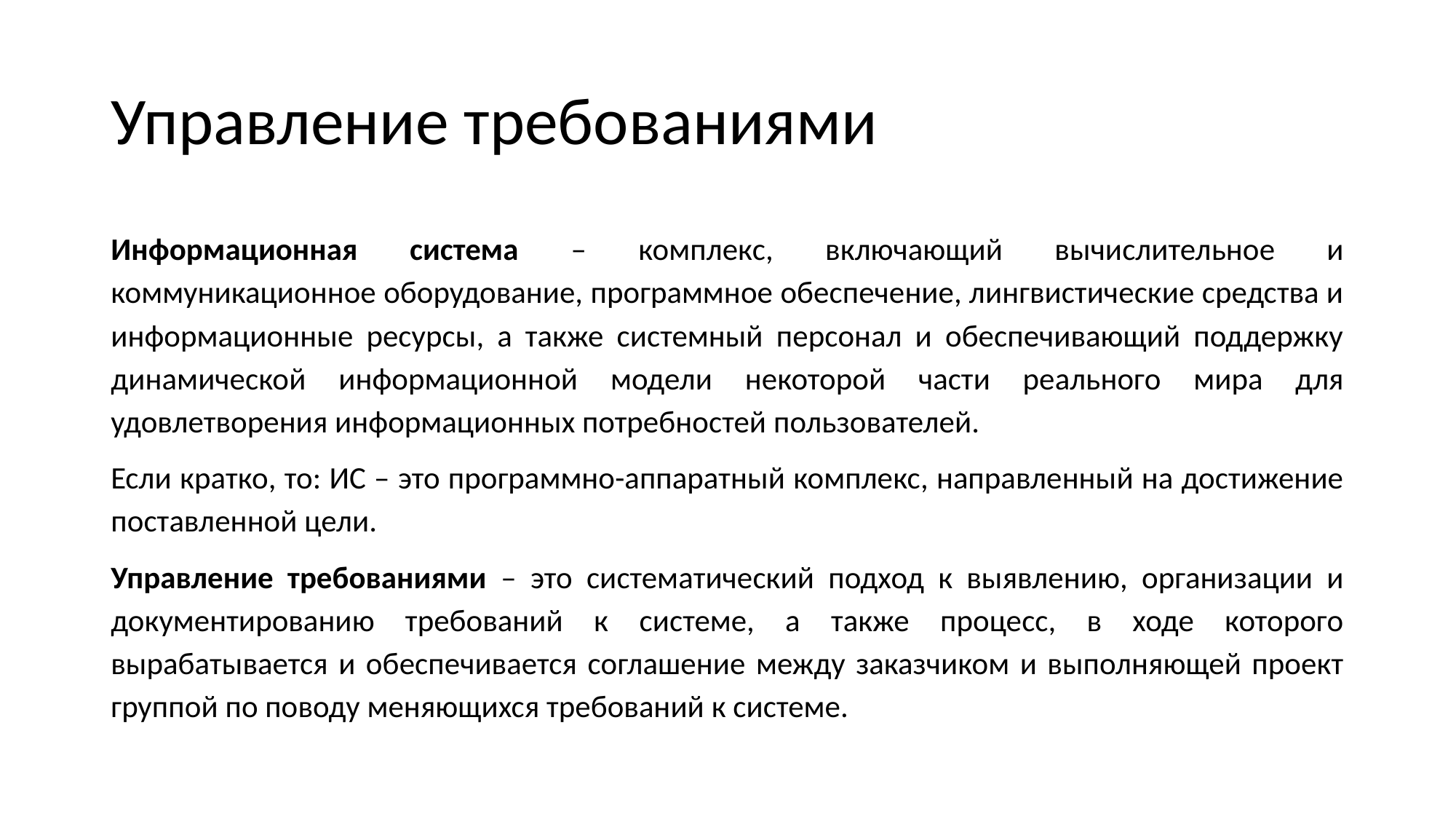

# Управление требованиями
Информационная система – комплекс, включающий вычислительное и коммуникационное оборудование, программное обеспечение, лингвистические средства и информационные ресурсы, а также системный персонал и обеспечивающий поддержку динамической информационной модели некоторой части реального мира для удовлетворения информационных потребностей пользователей.
Если кратко, то: ИС – это программно-аппаратный комплекс, направленный на достижение поставленной цели.
Управление требованиями – это систематический подход к выявлению, организации и документированию требований к системе, а также процесс, в ходе которого вырабатывается и обеспечивается соглашение между заказчиком и выполняющей проект группой по поводу меняющихся требований к системе.